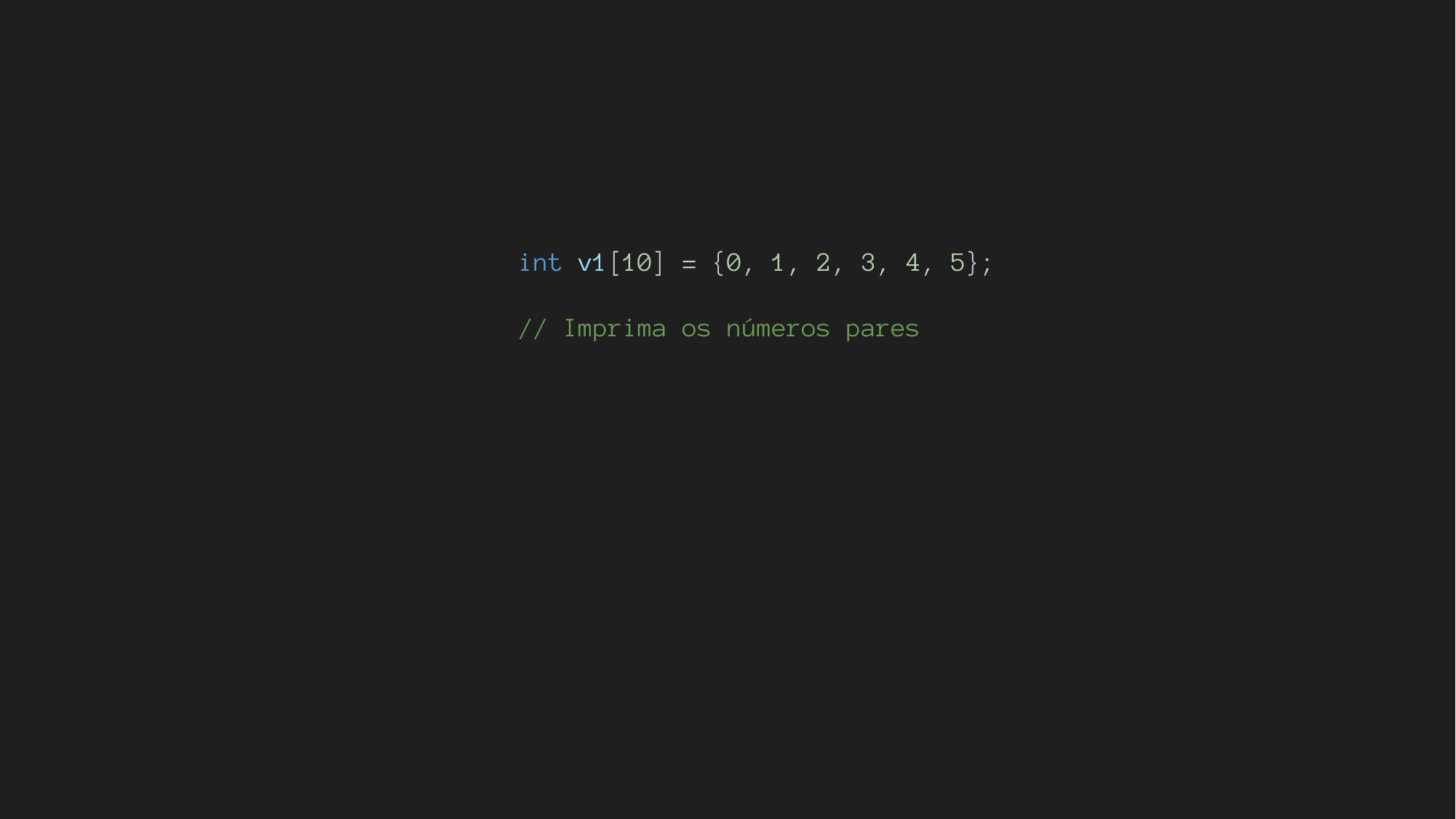

int v1[10] = {0, 1, 2, 3, 4, 5};
    // Imprima os números pares